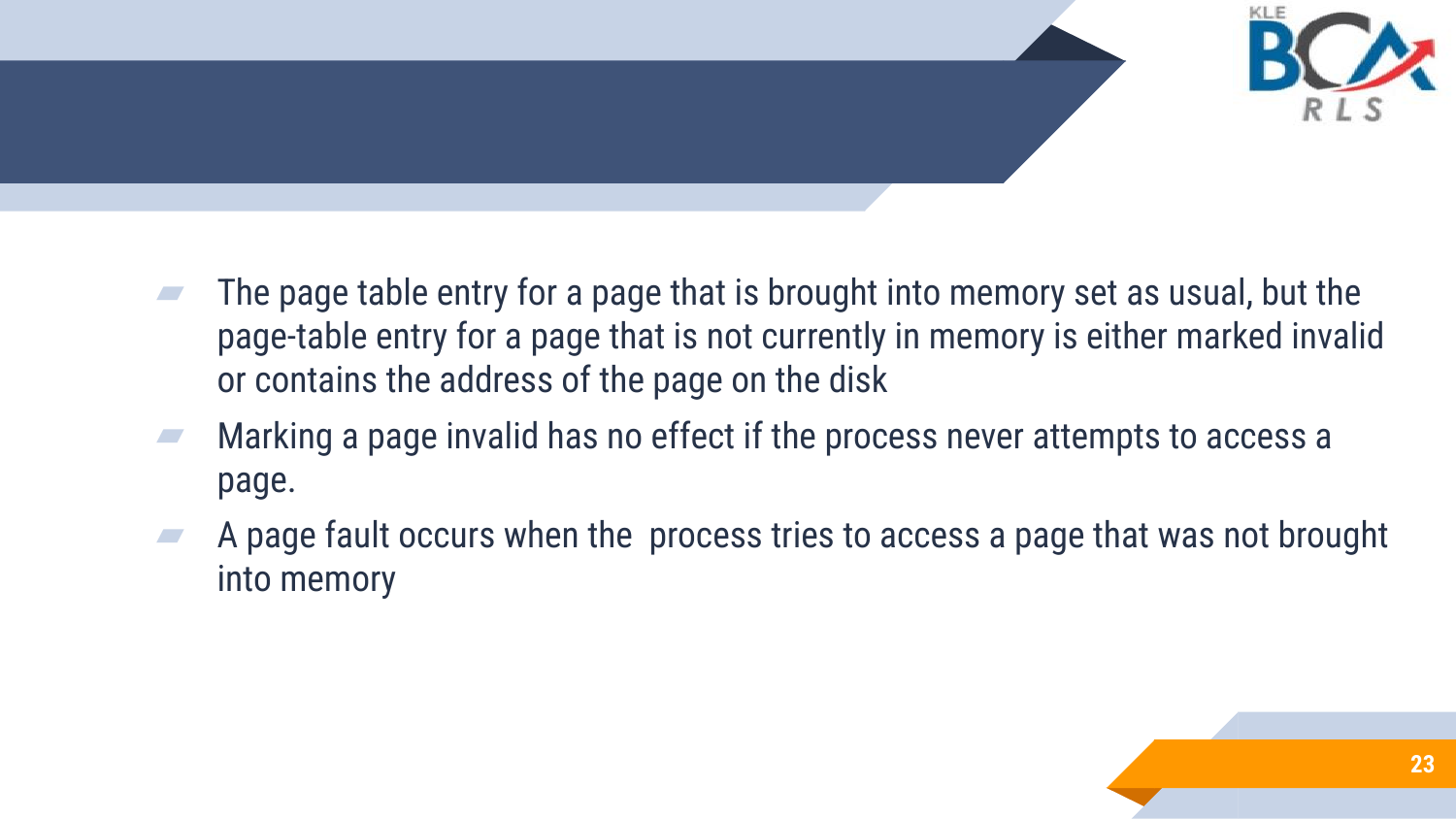

The page table entry for a page that is brought into memory set as usual, but the page-table entry for a page that is not currently in memory is either marked invalid or contains the address of the page on the disk
Marking a page invalid has no effect if the process never attempts to access a page.
A page fault occurs when the  process tries to access a page that was not brought into memory

23